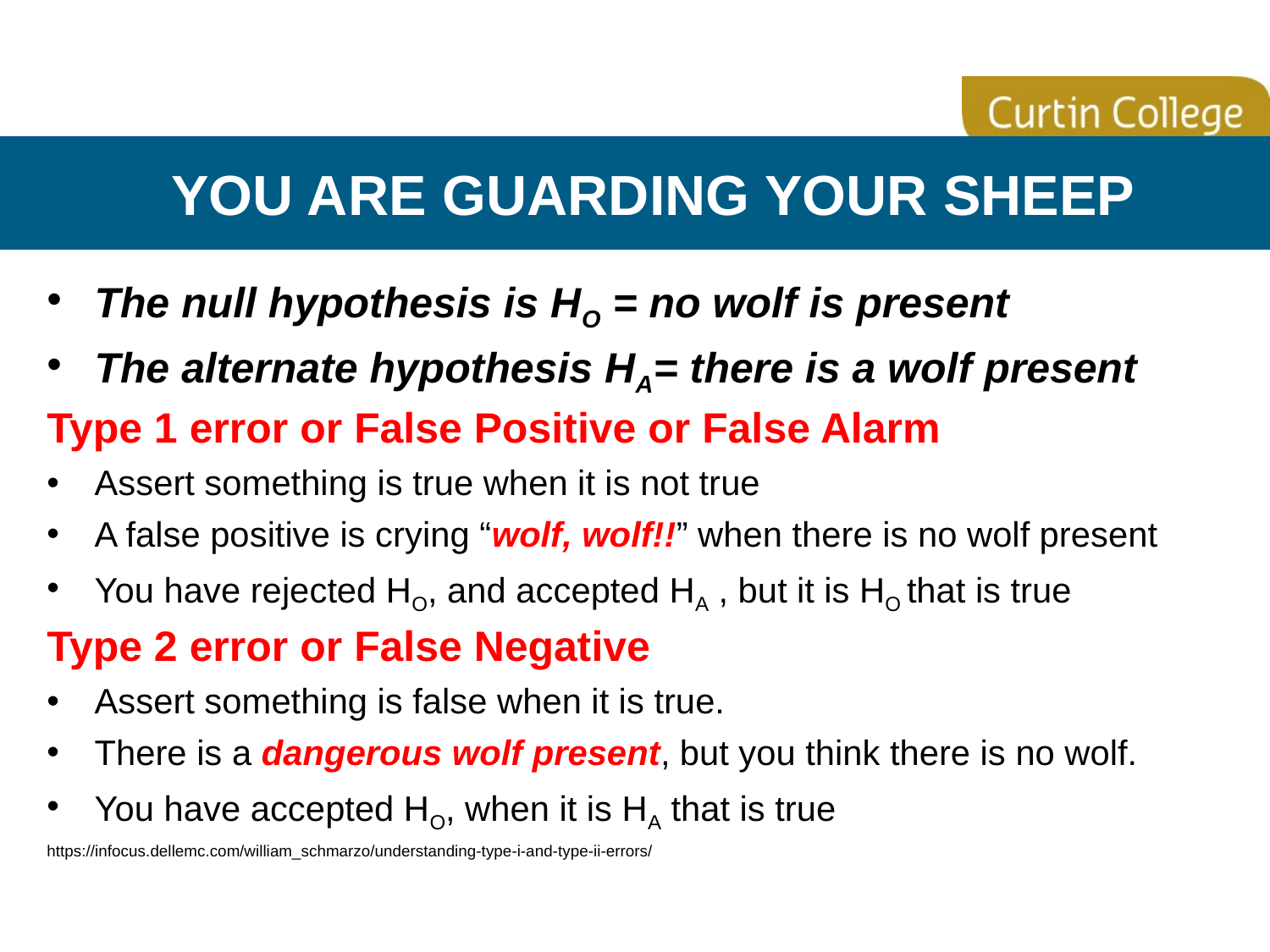

# You are guarding your sheep
The null hypothesis is HO = no wolf is present
The alternate hypothesis HA= there is a wolf present
Type 1 error or False Positive or False Alarm
Assert something is true when it is not true
A false positive is crying “wolf, wolf!!” when there is no wolf present
You have rejected HO, and accepted HA , but it is HO that is true
Type 2 error or False Negative
Assert something is false when it is true.
There is a dangerous wolf present, but you think there is no wolf.
You have accepted HO, when it is HA that is true
https://infocus.dellemc.com/william_schmarzo/understanding-type-i-and-type-ii-errors/